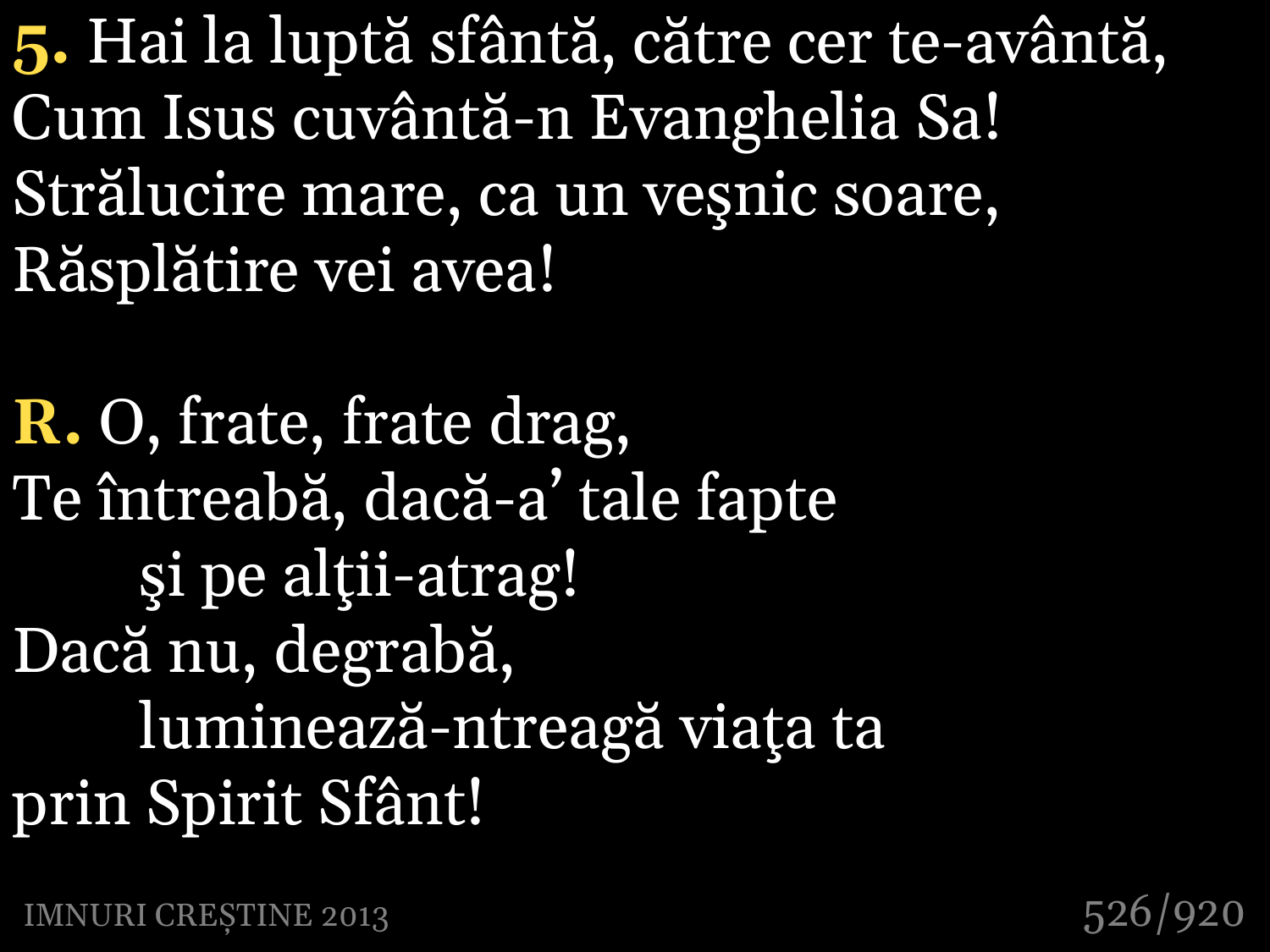

5. Hai la luptă sfântă, către cer te-avântă,
Cum Isus cuvântă-n Evanghelia Sa!
Strălucire mare, ca un veşnic soare,
Răsplătire vei avea!

R. O, frate, frate drag,
Te întreabă, dacă-a’ tale fapte
	şi pe alţii-atrag!
Dacă nu, degrabă,
	luminează-ntrea­gă viaţa ta
prin Spirit Sfânt!
526/920
IMNURI CREȘTINE 2013